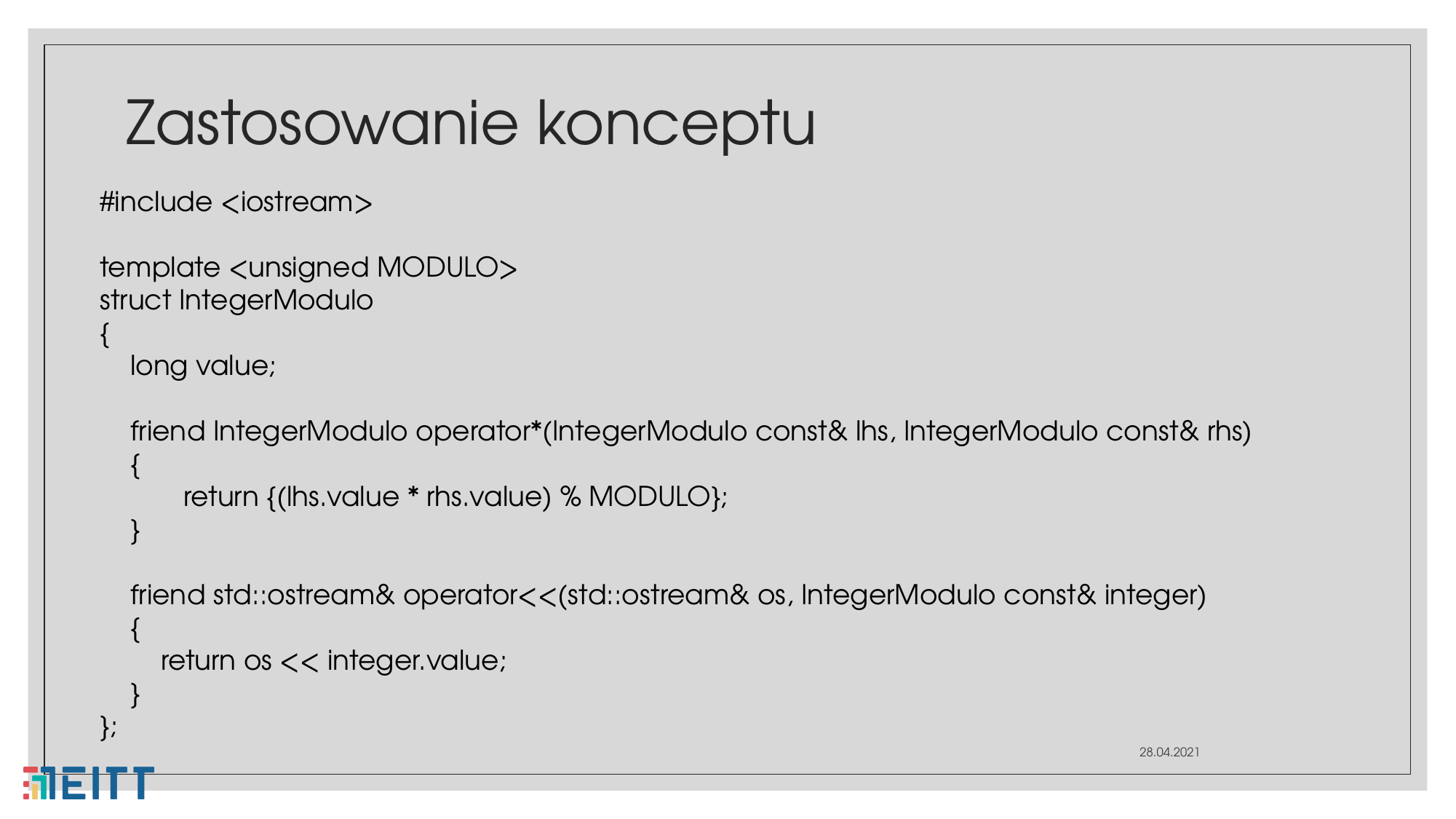

# Zastosowanie konceptu
#include <iostream>

template <unsigned MODULO>
struct IntegerModulo
{
    long value;

    friend IntegerModulo operator*(IntegerModulo const& lhs, IntegerModulo const& rhs)
    {
           return {(lhs.value * rhs.value) % MODULO};
    }

    friend std::ostream& operator<<(std::ostream& os, IntegerModulo const& integer)
    {
        return os << integer.value;
    }
};
28.04.2021